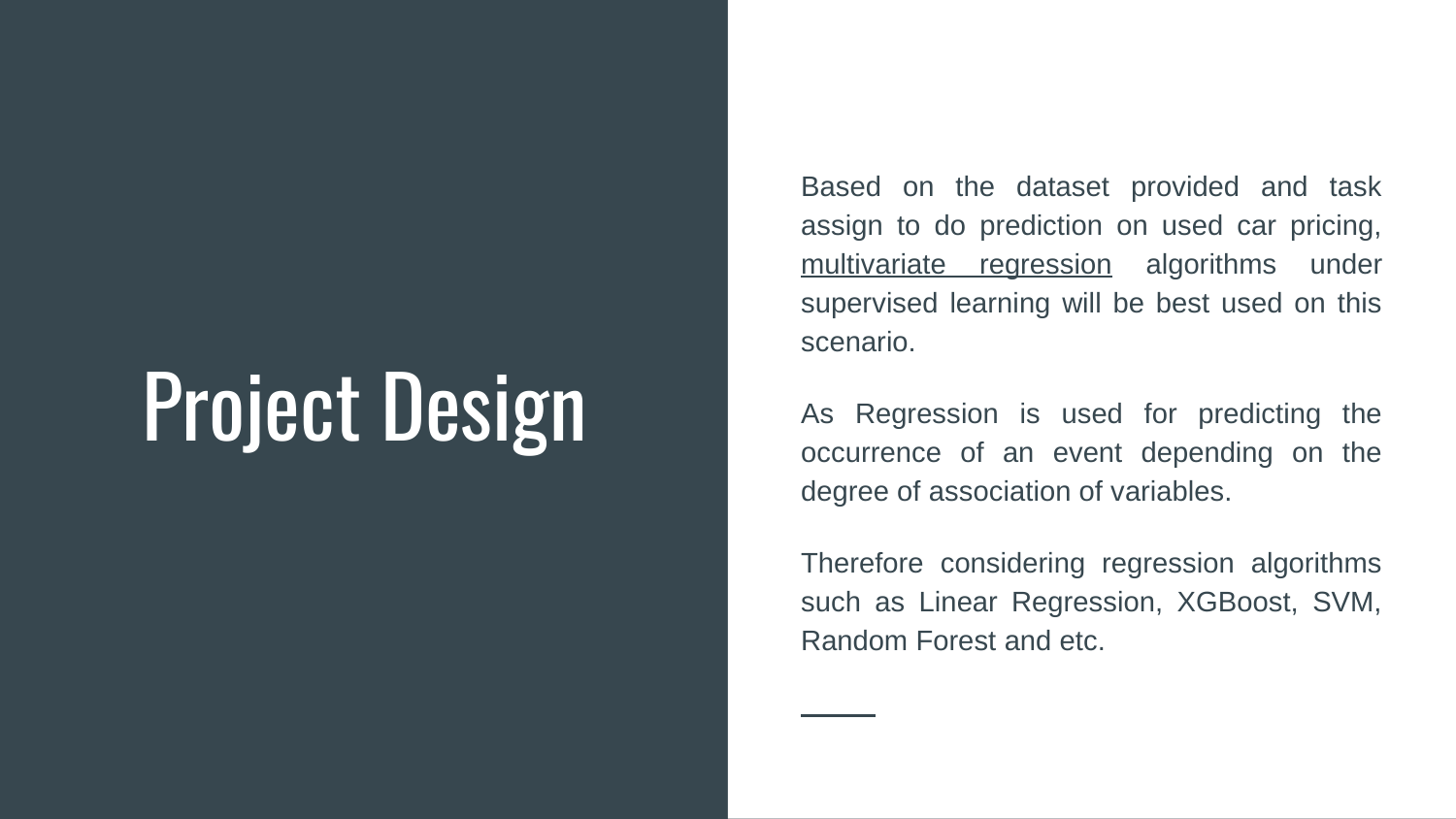

Based on the dataset provided and task assign to do prediction on used car pricing, multivariate regression algorithms under supervised learning will be best used on this scenario.
As Regression is used for predicting the occurrence of an event depending on the degree of association of variables.
Therefore considering regression algorithms such as Linear Regression, XGBoost, SVM, Random Forest and etc.
# Project Design